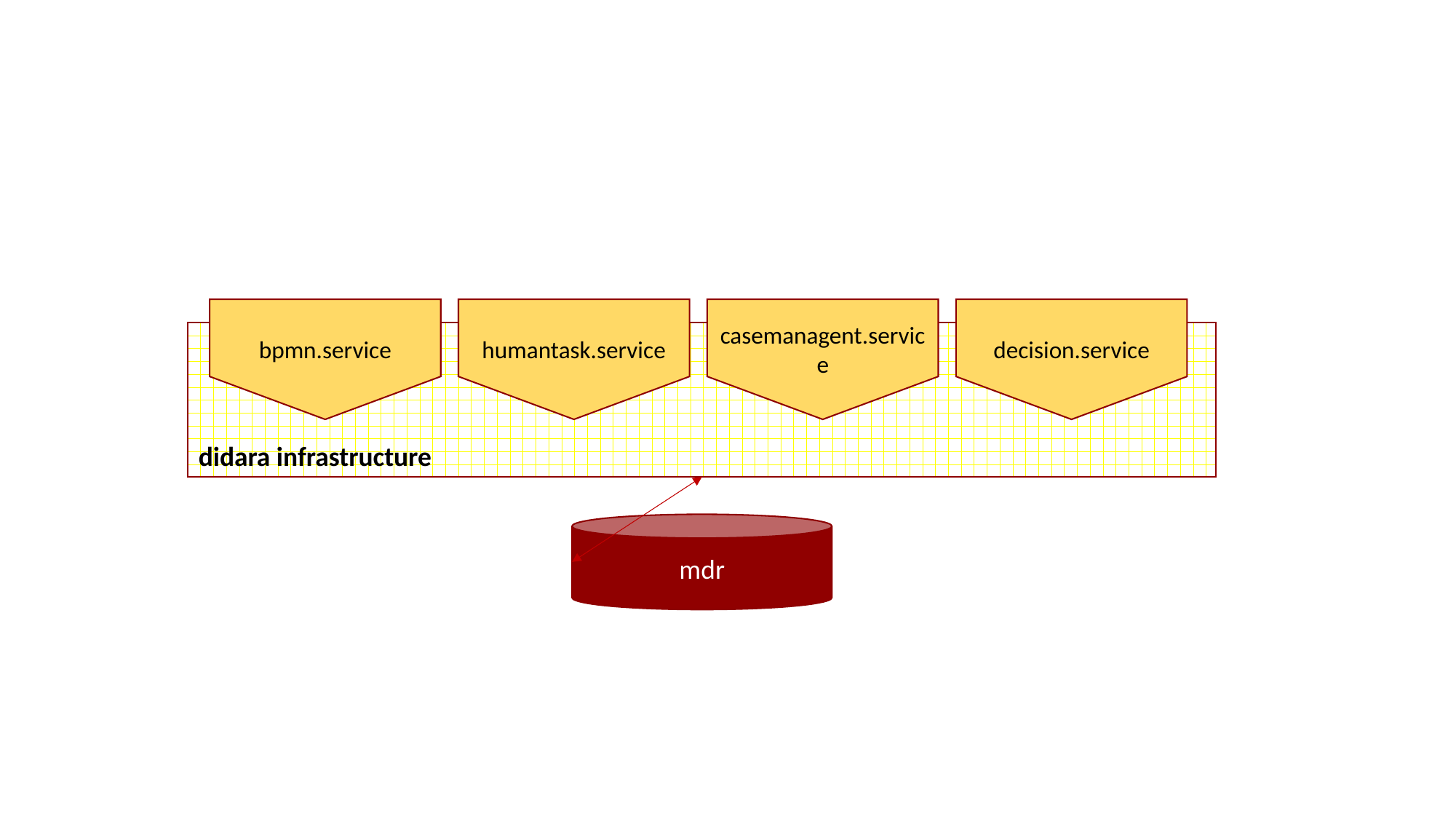

bpmn.service
humantask.service
casemanagent.service
decision.service
didara infrastructure
mdr